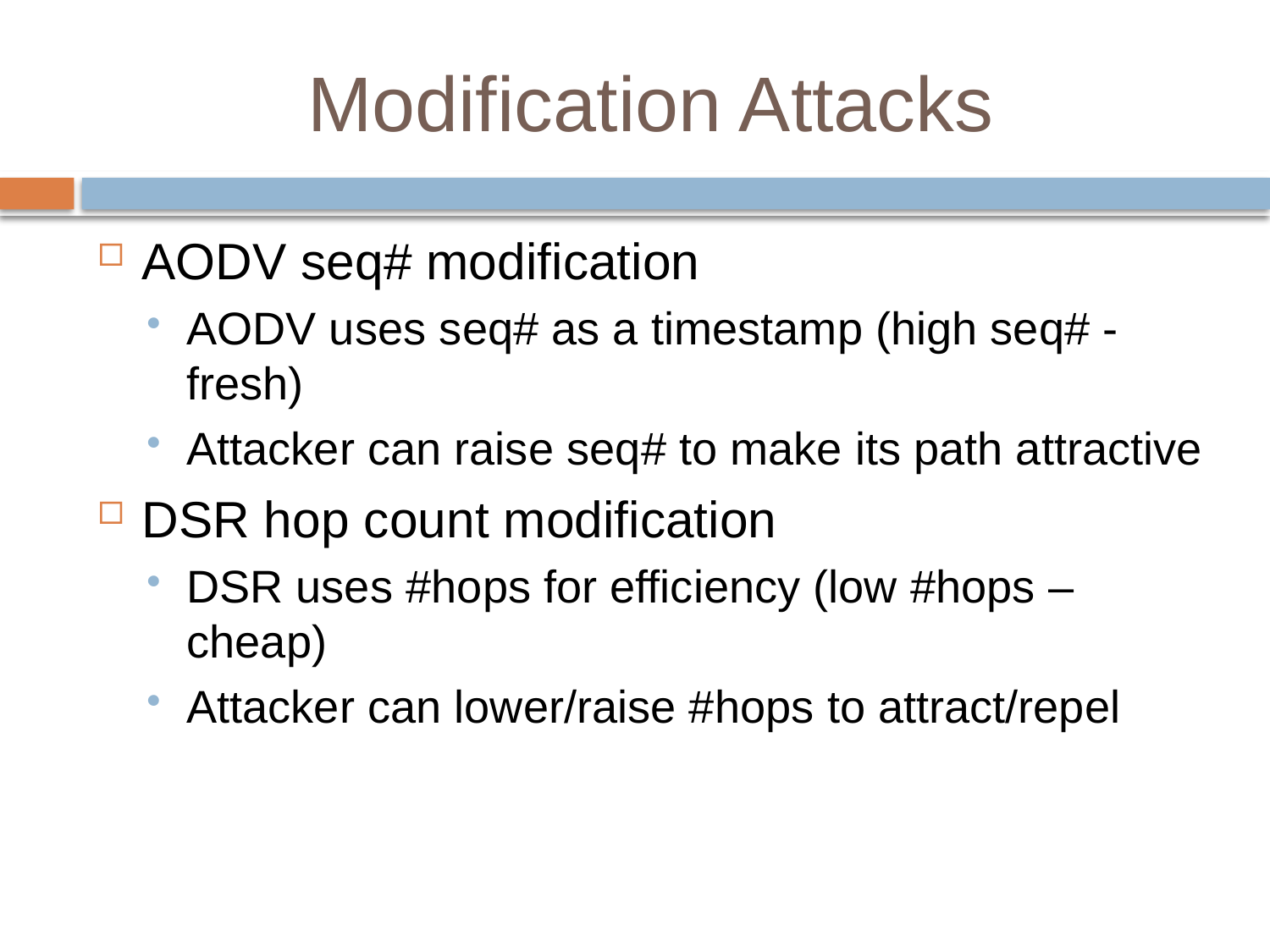

# Modification Attacks
AODV seq# modification
AODV uses seq# as a timestamp (high seq# - fresh)
Attacker can raise seq# to make its path attractive
DSR hop count modification
DSR uses #hops for efficiency (low #hops – cheap)
Attacker can lower/raise #hops to attract/repel